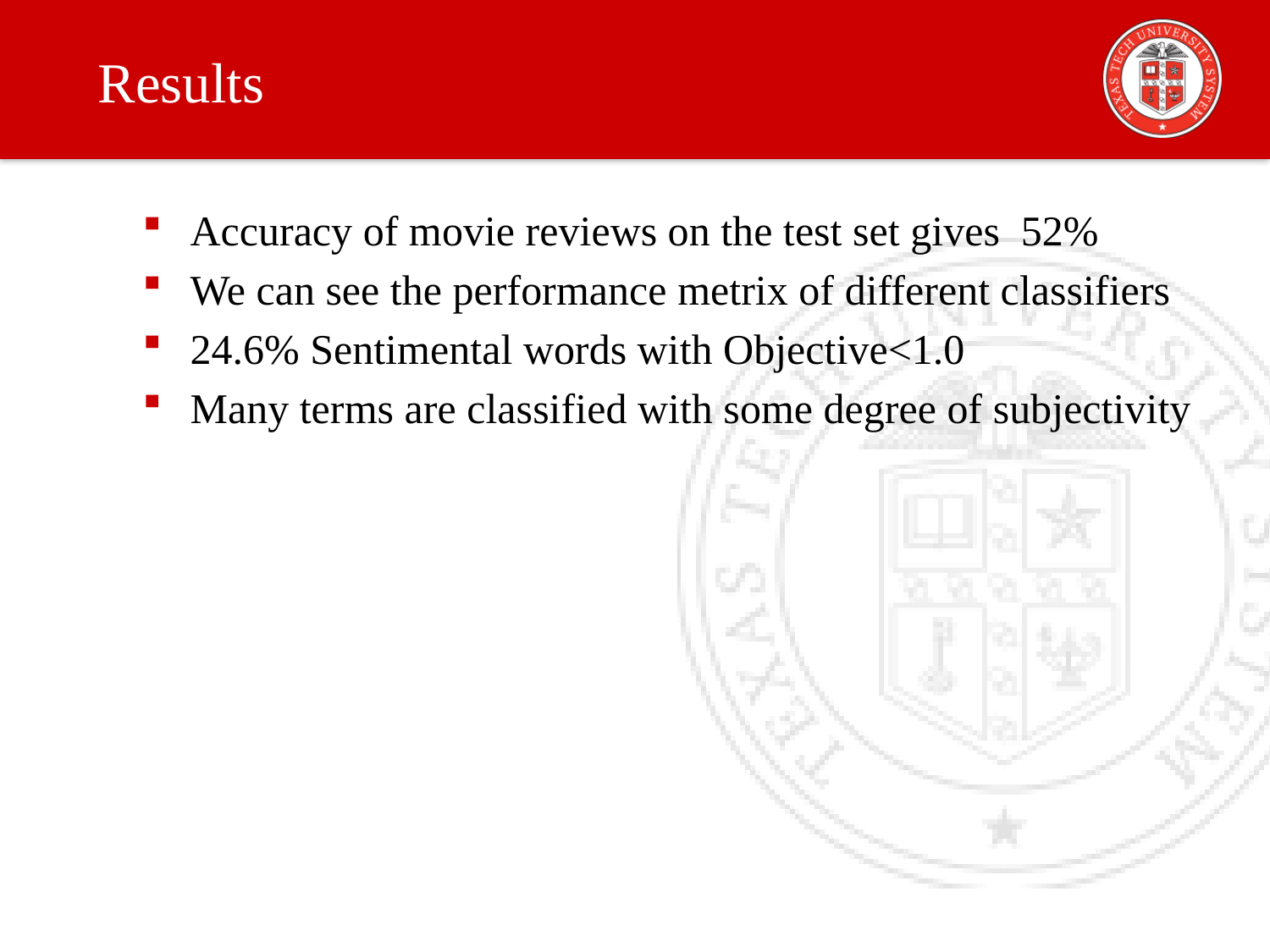

# Results
Accuracy of movie reviews on the test set gives  52%
We can see the performance metrix of different classifiers
24.6% Sentimental words with Objective<1.0
Many terms are classified with some degree of subjectivity